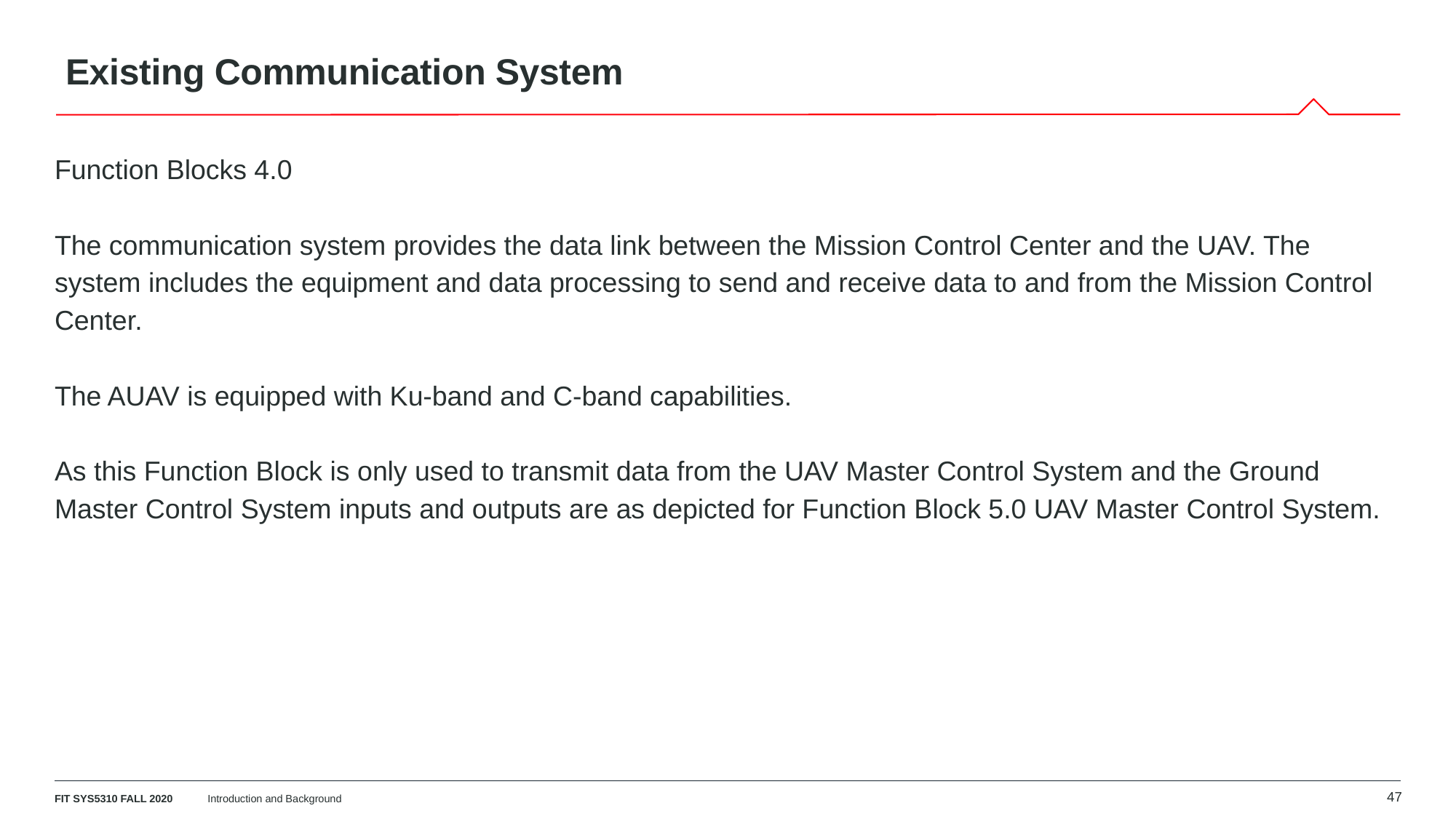

# Existing Communication System
Function Blocks 4.0

The communication system provides the data link between the Mission Control Center and the UAV. The system includes the equipment and data processing to send and receive data to and from the Mission Control Center.

The AUAV is equipped with Ku-band and C-band capabilities.

As this Function Block is only used to transmit data from the UAV Master Control System and the Ground Master Control System inputs and outputs are as depicted for Function Block 5.0 UAV Master Control System.